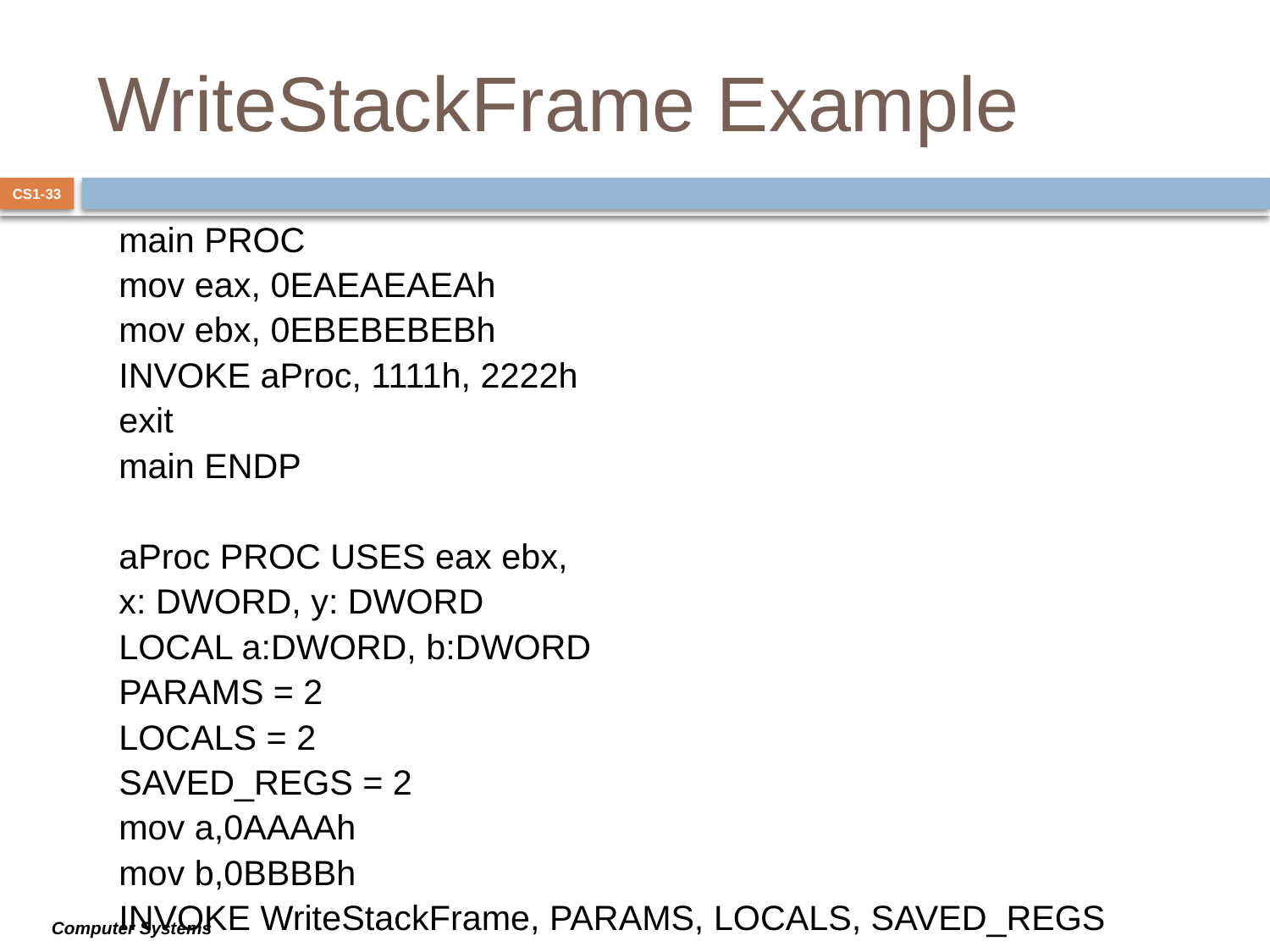

# WriteStackFrame Example
CS1-33
main PROC
	mov eax, 0EAEAEAEAh
	mov ebx, 0EBEBEBEBh
	INVOKE aProc, 1111h, 2222h
	exit
main ENDP

aProc PROC USES eax ebx,
	x: DWORD, y: DWORD
	LOCAL a:DWORD, b:DWORD
	PARAMS = 2
	LOCALS = 2
	SAVED_REGS = 2
	mov a,0AAAAh
	mov b,0BBBBh
	INVOKE WriteStackFrame, PARAMS, LOCALS, SAVED_REGS